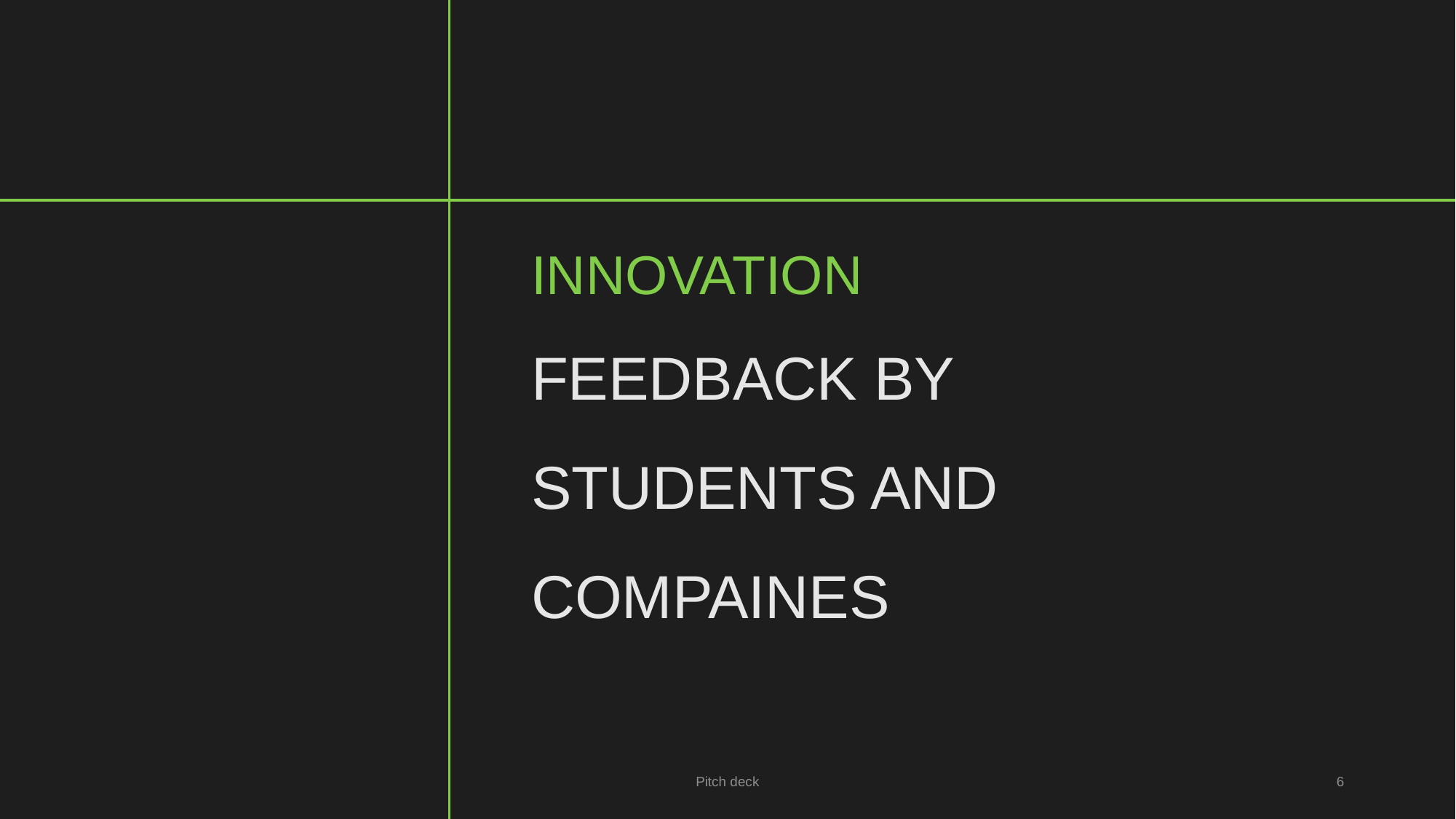

#
INNOVATION
FEEDBACK BY STUDENTS AND COMPAINES
Pitch deck
6